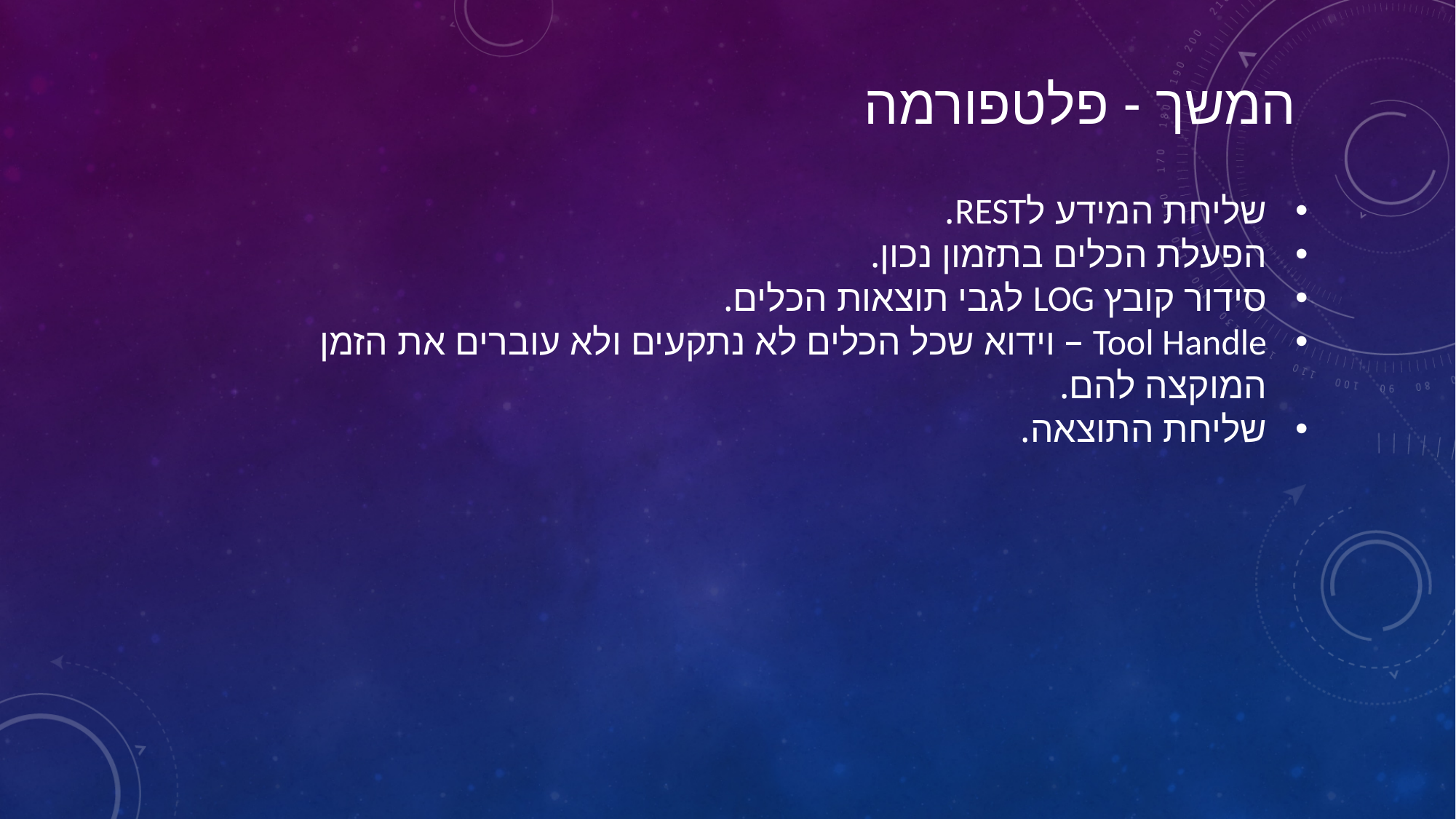

המשך - פלטפורמה
שליחת המידע לREST.
הפעלת הכלים בתזמון נכון.
סידור קובץ LOG לגבי תוצאות הכלים.
Tool Handle – וידוא שכל הכלים לא נתקעים ולא עוברים את הזמן המוקצה להם.
שליחת התוצאה.